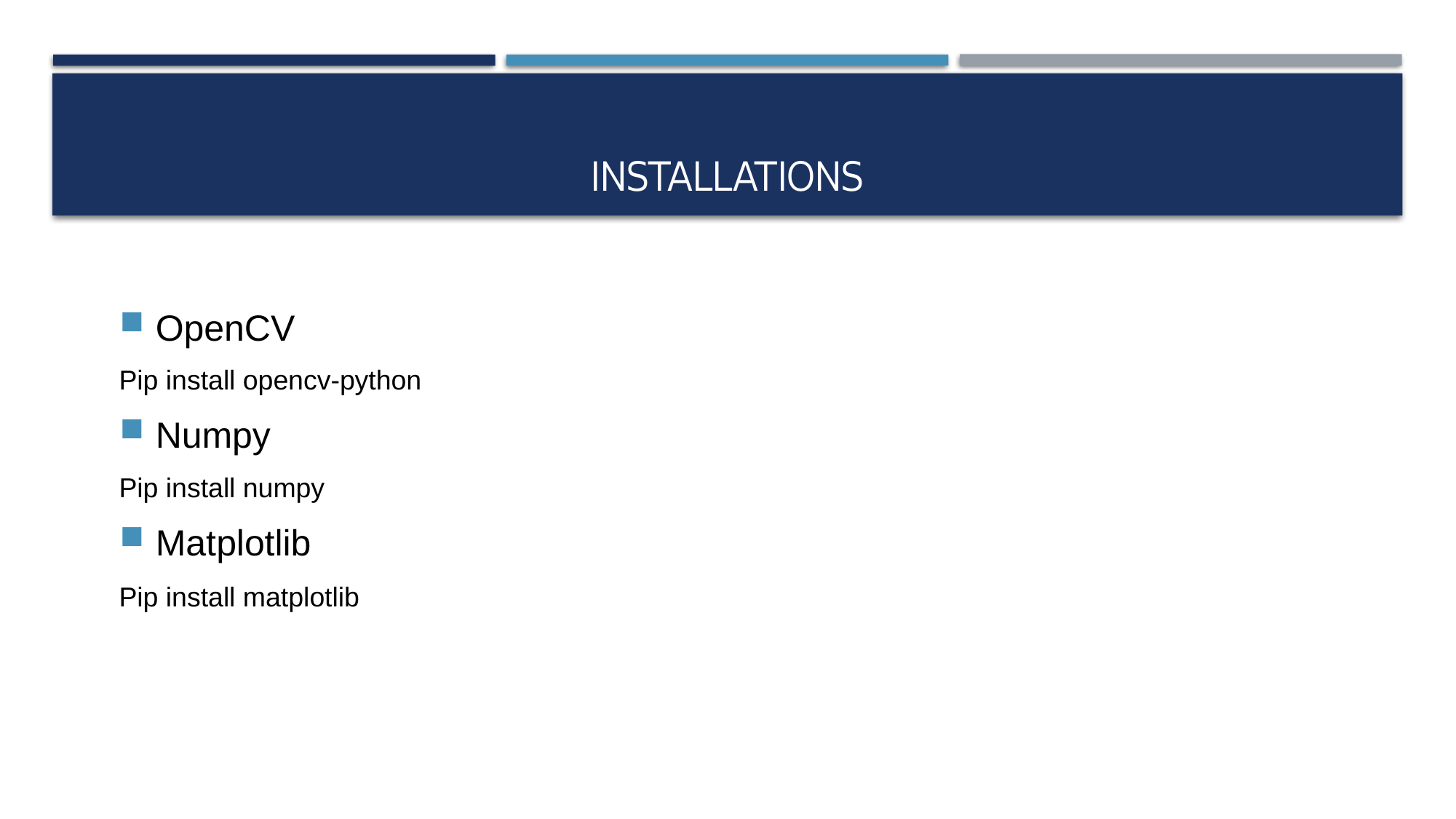

# installations
OpenCV
Pip install opencv-python
Numpy
Pip install numpy
Matplotlib
Pip install matplotlib